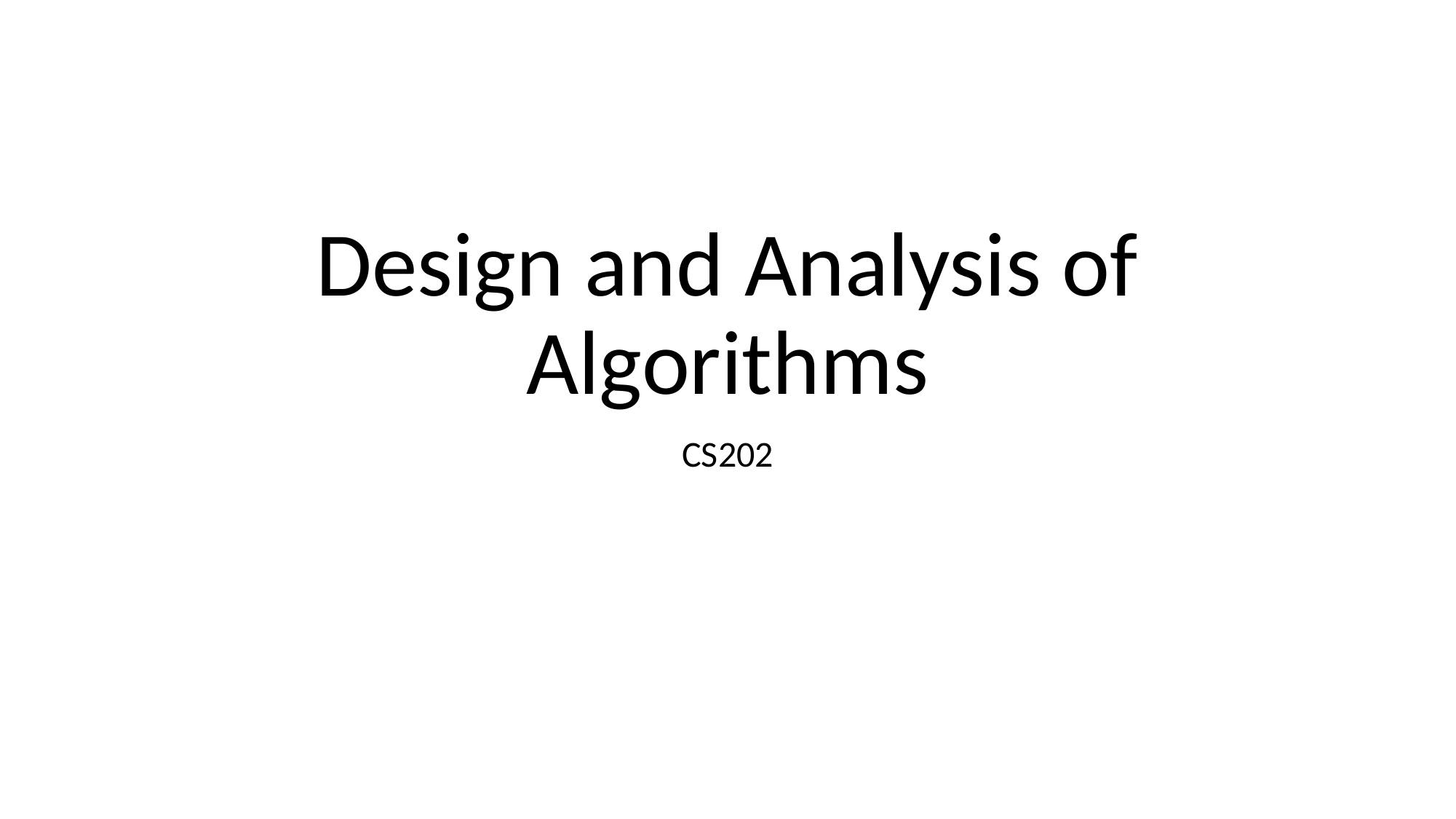

# Design and Analysis of Algorithms
CS202